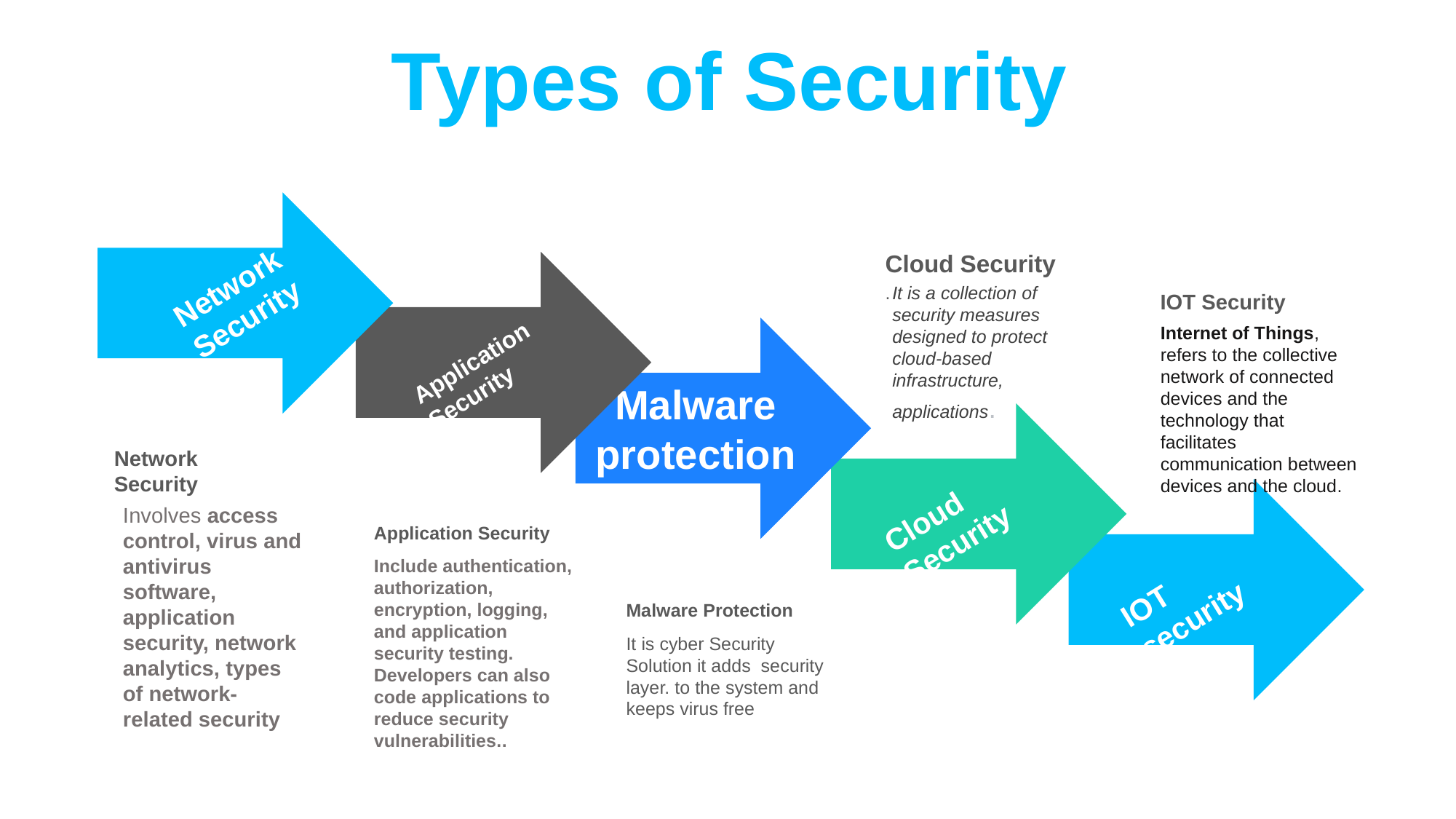

Types of Security

Cloud Security
.

Network Security
It is a collection of security measures designed to protect cloud-based infrastructure, applications.
IOT Security
Internet of Things, refers to the collective network of connected devices and the technology that facilitates communication between devices and the cloud.
Malware protection
Application Security

Network Security
Involves access control, virus and antivirus software, application security, network analytics, types of network-related security
Cloud Security

Application Security
Include authentication, authorization, encryption, logging, and application security testing. Developers can also code applications to reduce security vulnerabilities..
IOT security
Malware Protection
It is cyber Security Solution it adds  security layer. to the system and keeps virus free